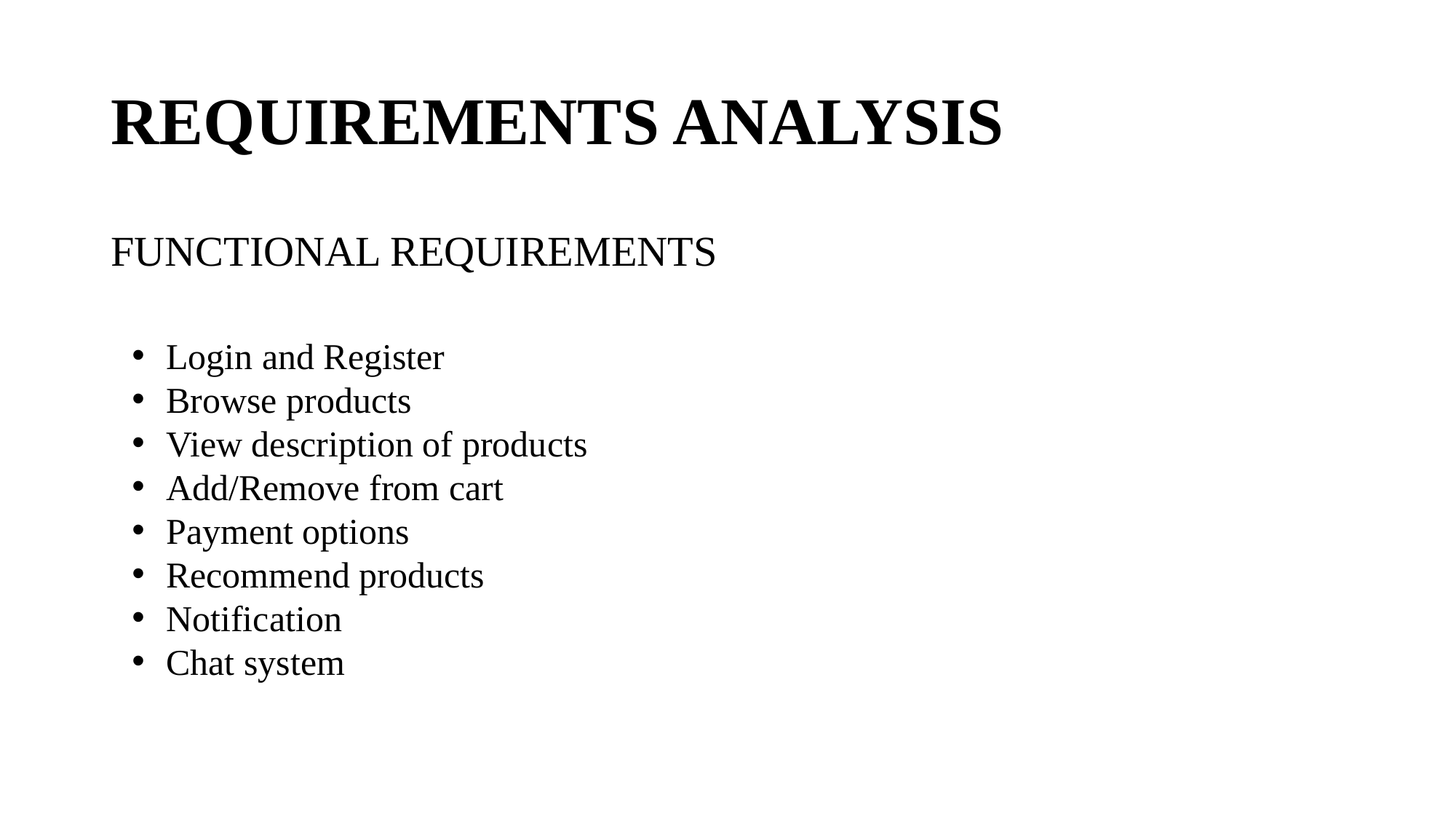

# REQUIREMENTS ANALYSIS
FUNCTIONAL REQUIREMENTS
Login and Register
Browse products
View description of products
Add/Remove from cart
Payment options
Recommend products
Notification
Chat system